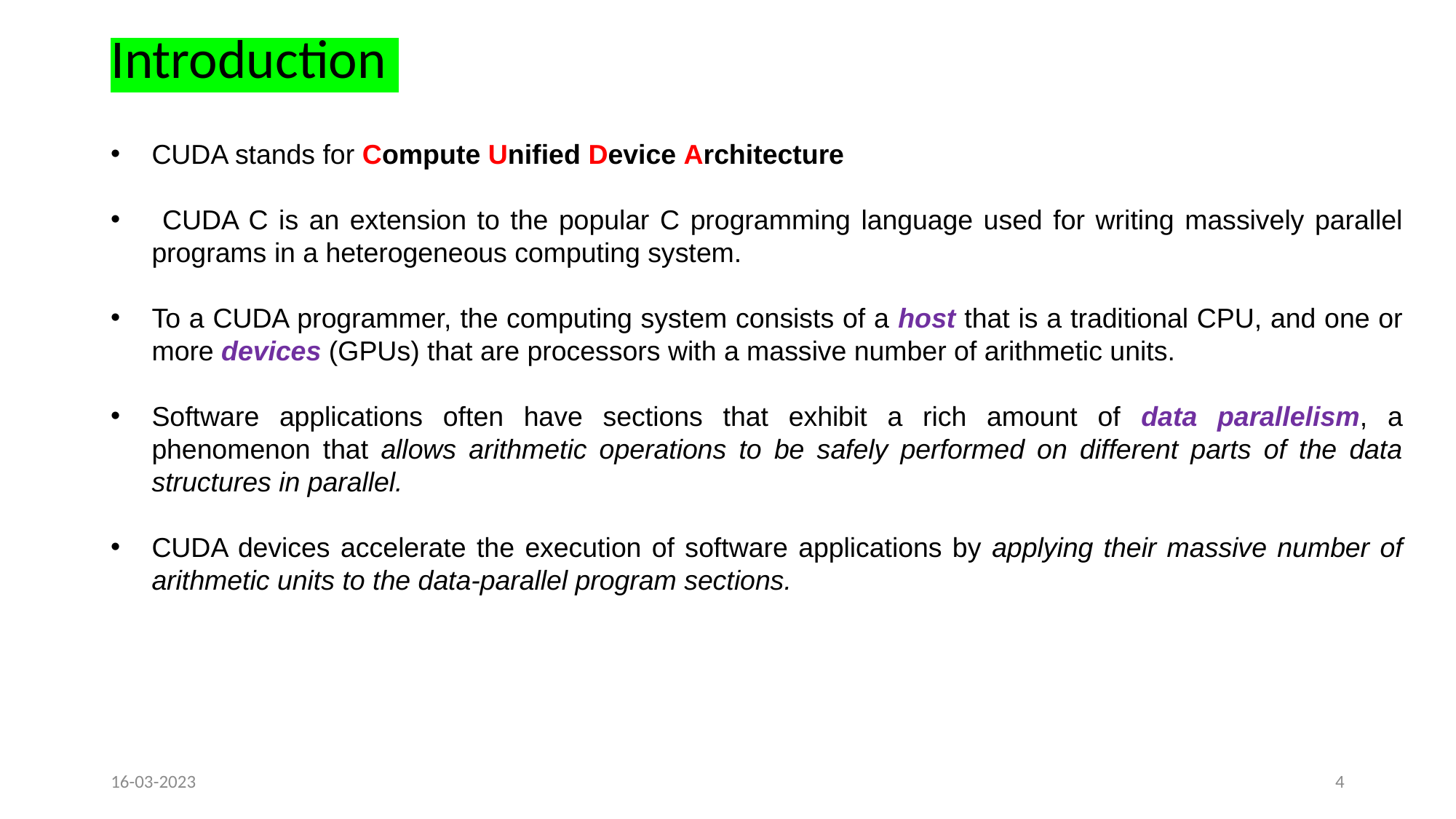

Introduction
CUDA stands for Compute Unified Device Architecture

 CUDA C is an extension to the popular C programming language used for writing massively parallel programs in a heterogeneous computing system.

To a CUDA programmer, the computing system consists of a host that is a traditional CPU, and one or more devices (GPUs) that are processors with a massive number of arithmetic units.

Software applications often have sections that exhibit a rich amount of data parallelism, a phenomenon that allows arithmetic operations to be safely performed on different parts of the data structures in parallel.

CUDA devices accelerate the execution of software applications by applying their massive number of arithmetic units to the data-parallel program sections.

16-03-2023
4